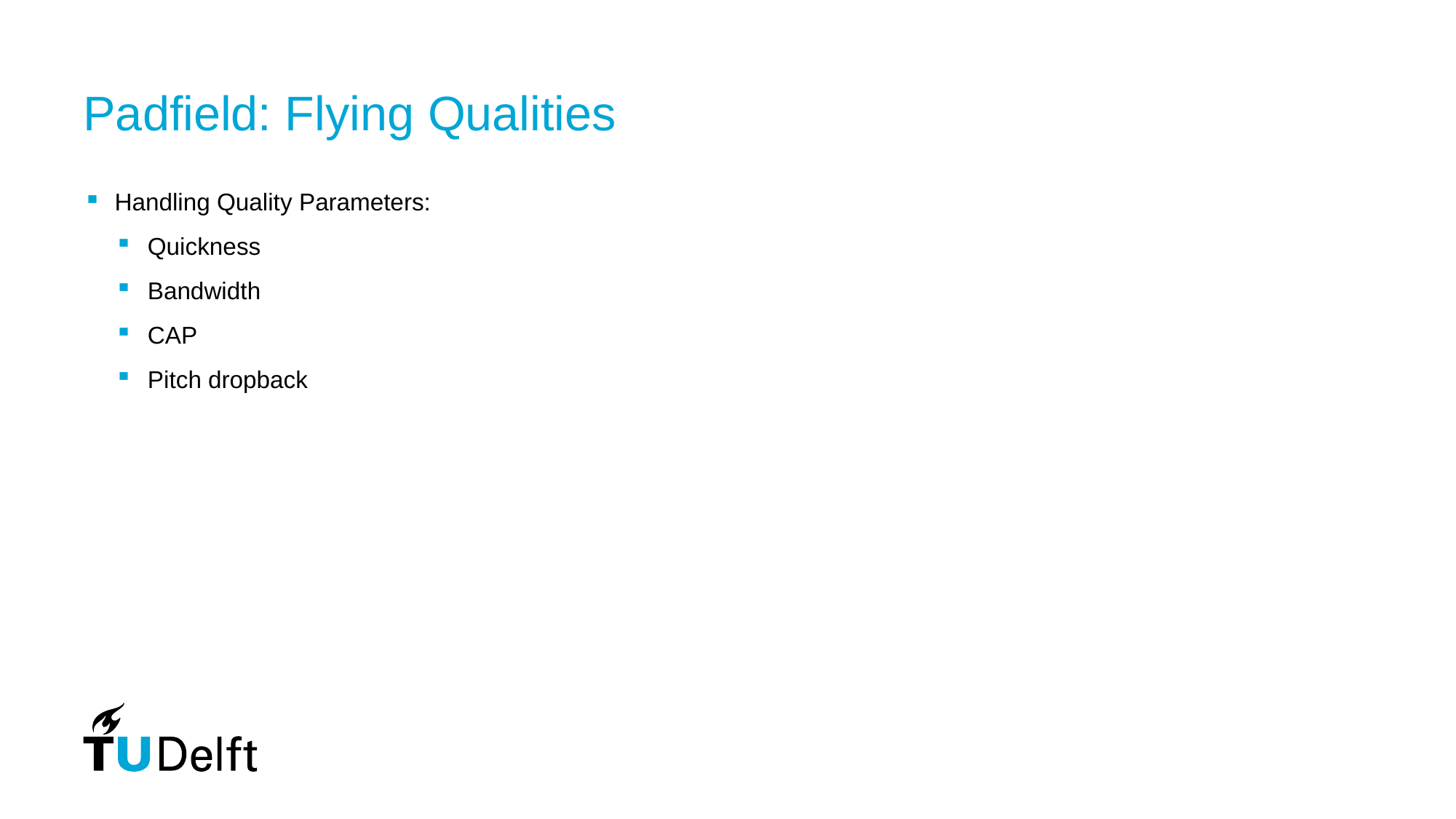

# Padfield: Flying Qualities
Handling Quality Parameters:
Quickness
Bandwidth
CAP
Pitch dropback